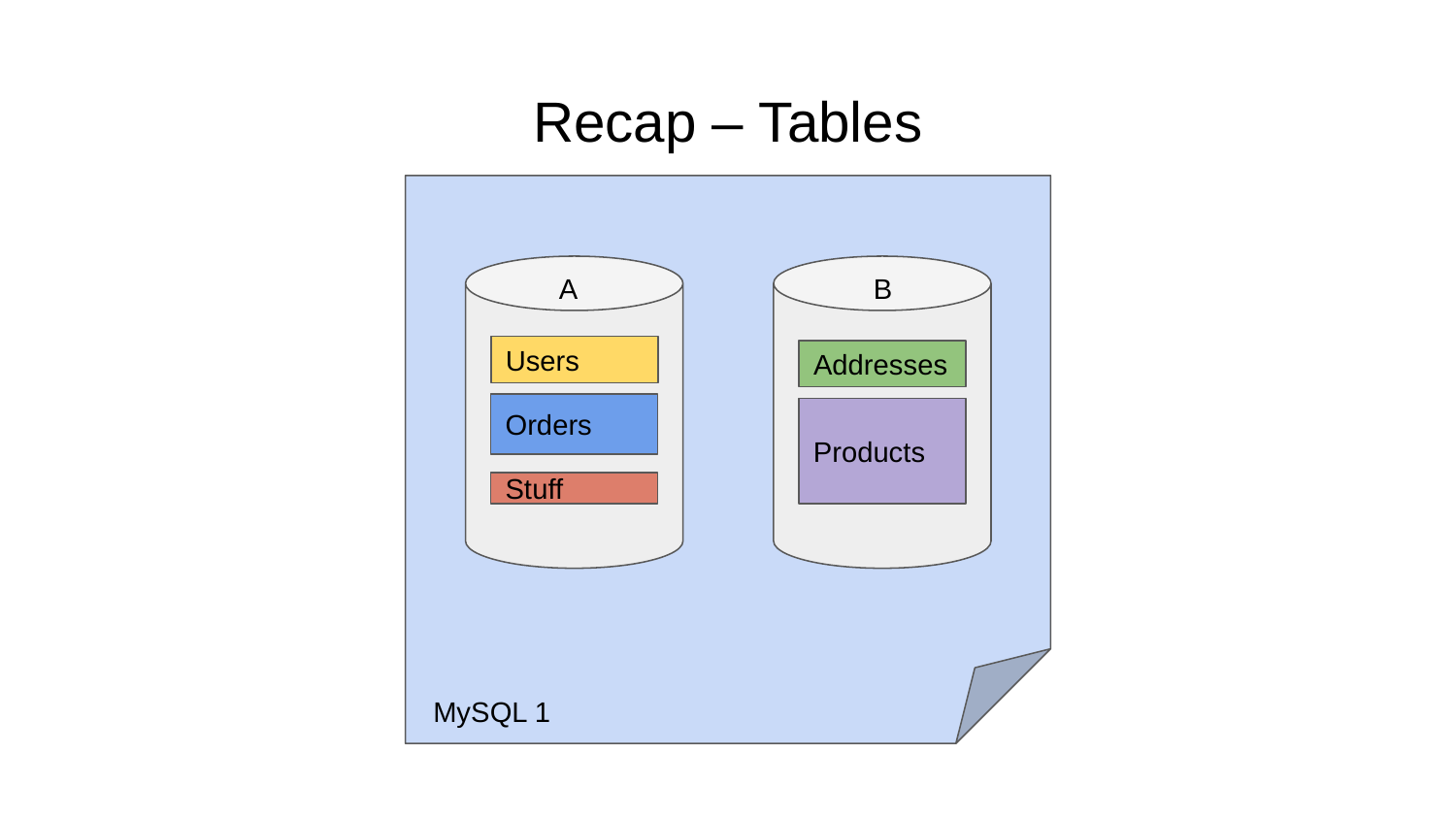

# Recap – Tables

A
B

Users
Addresses

Orders
Products
Stuff
MySQL 1